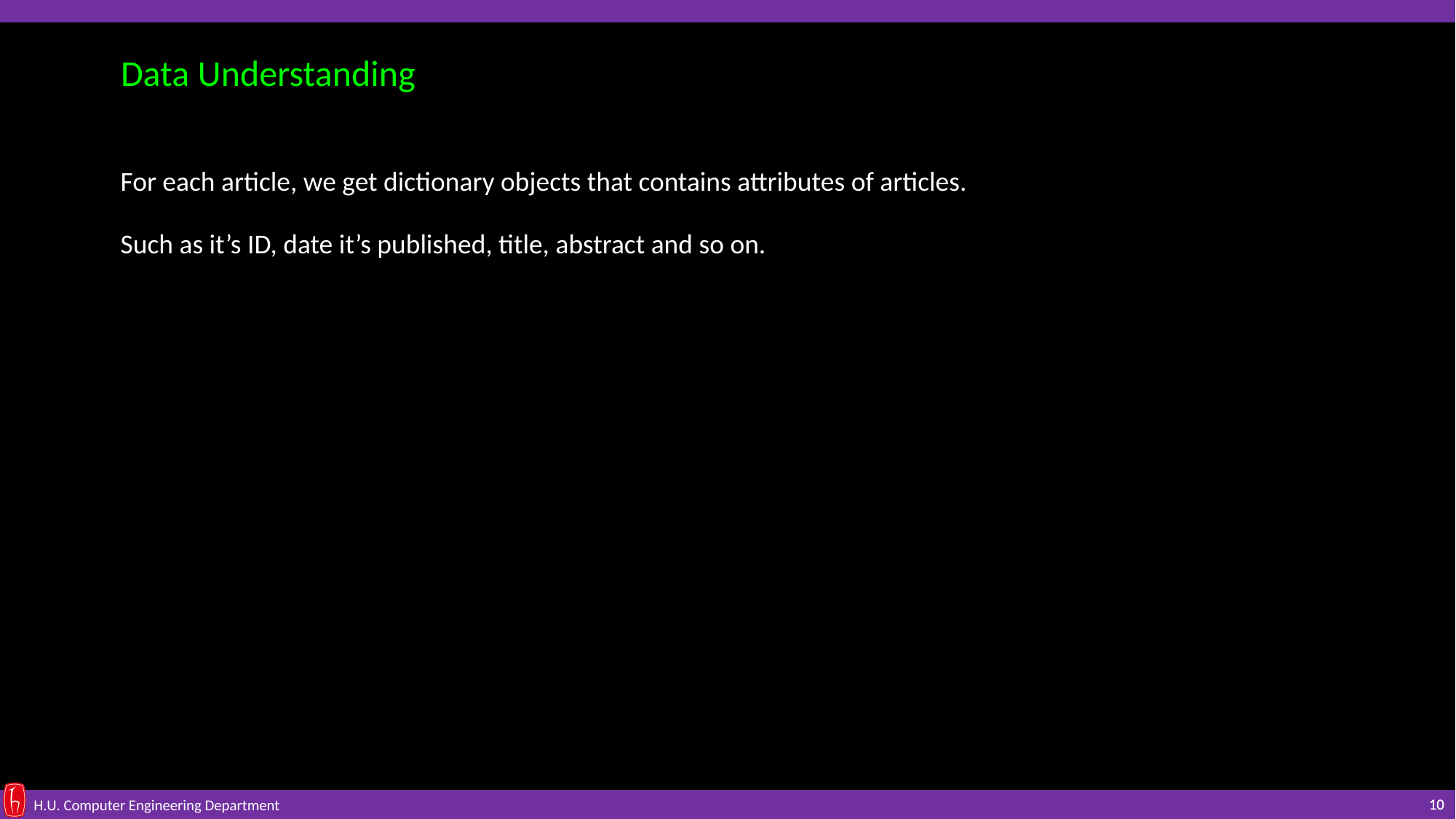

Data Understanding
For each article, we get dictionary objects that contains attributes of articles.
Such as it’s ID, date it’s published, title, abstract and so on.
10